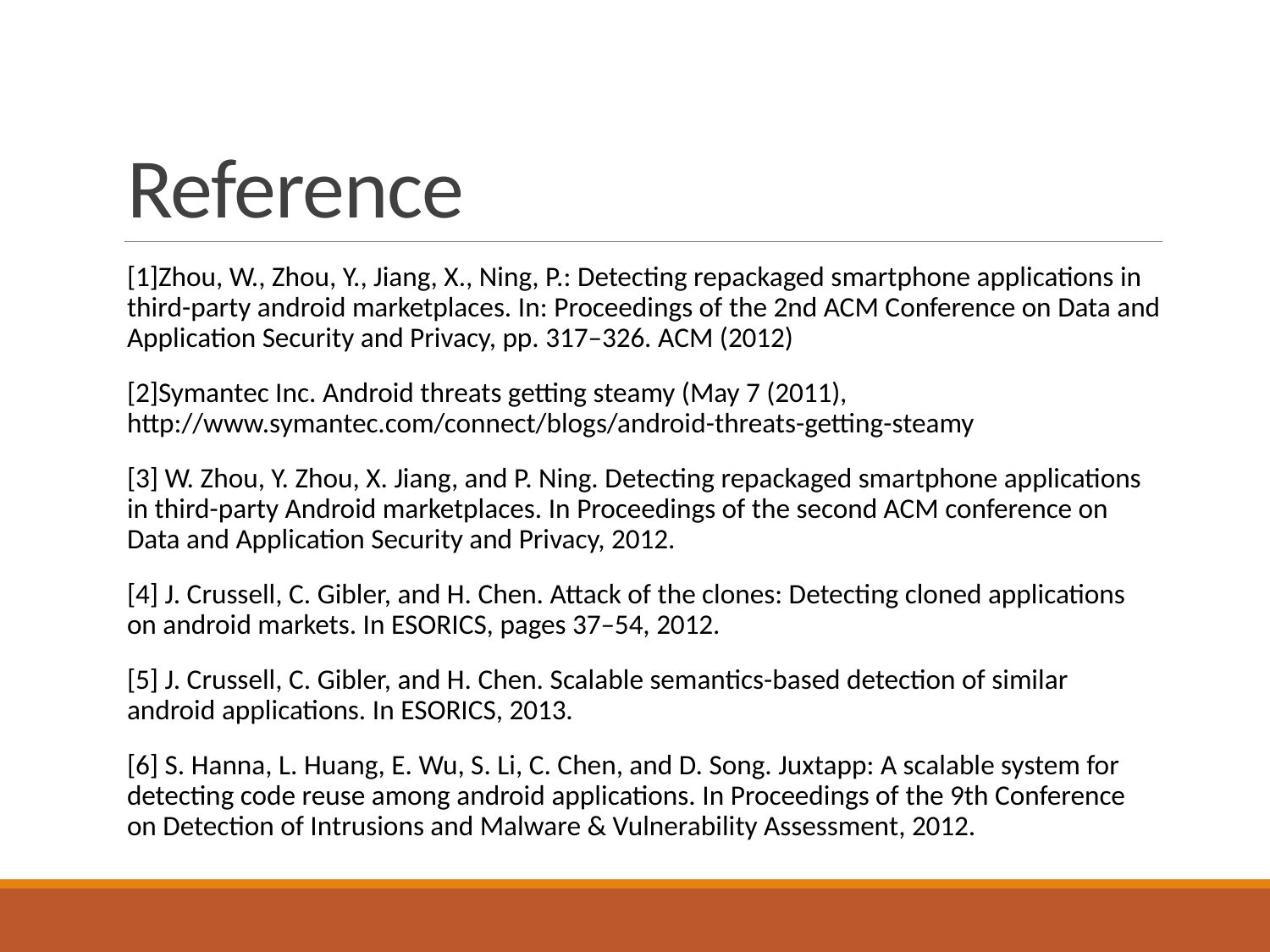

# Reference
[1]Zhou, W., Zhou, Y., Jiang, X., Ning, P.: Detecting repackaged smartphone applications in third-party android marketplaces. In: Proceedings of the 2nd ACM Conference on Data and Application Security and Privacy, pp. 317–326. ACM (2012)
[2]Symantec Inc. Android threats getting steamy (May 7 (2011), http://www.symantec.com/connect/blogs/android-threats-getting-steamy
[3] W. Zhou, Y. Zhou, X. Jiang, and P. Ning. Detecting repackaged smartphone applications in third-party Android marketplaces. In Proceedings of the second ACM conference on Data and Application Security and Privacy, 2012.
[4] J. Crussell, C. Gibler, and H. Chen. Attack of the clones: Detecting cloned applications on android markets. In ESORICS, pages 37–54, 2012.
[5] J. Crussell, C. Gibler, and H. Chen. Scalable semantics-based detection of similar android applications. In ESORICS, 2013.
[6] S. Hanna, L. Huang, E. Wu, S. Li, C. Chen, and D. Song. Juxtapp: A scalable system for detecting code reuse among android applications. In Proceedings of the 9th Conference on Detection of Intrusions and Malware & Vulnerability Assessment, 2012.